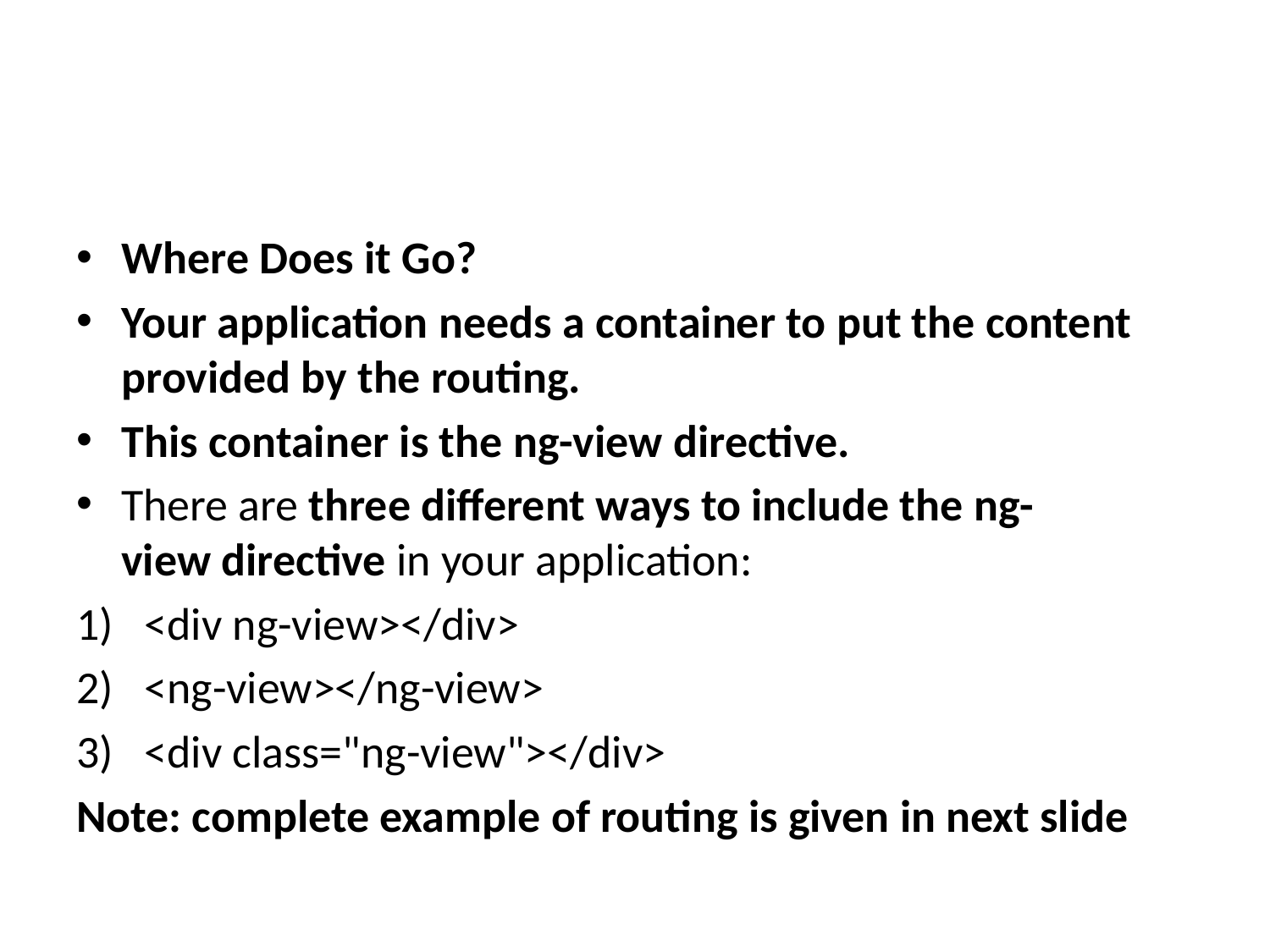

Where Does it Go?
Your application needs a container to put the content provided by the routing.
This container is the ng-view directive.
There are three different ways to include the ng-view directive in your application:
<div ng-view></div>
<ng-view></ng-view>
<div class="ng-view"></div>
Note: complete example of routing is given in next slide